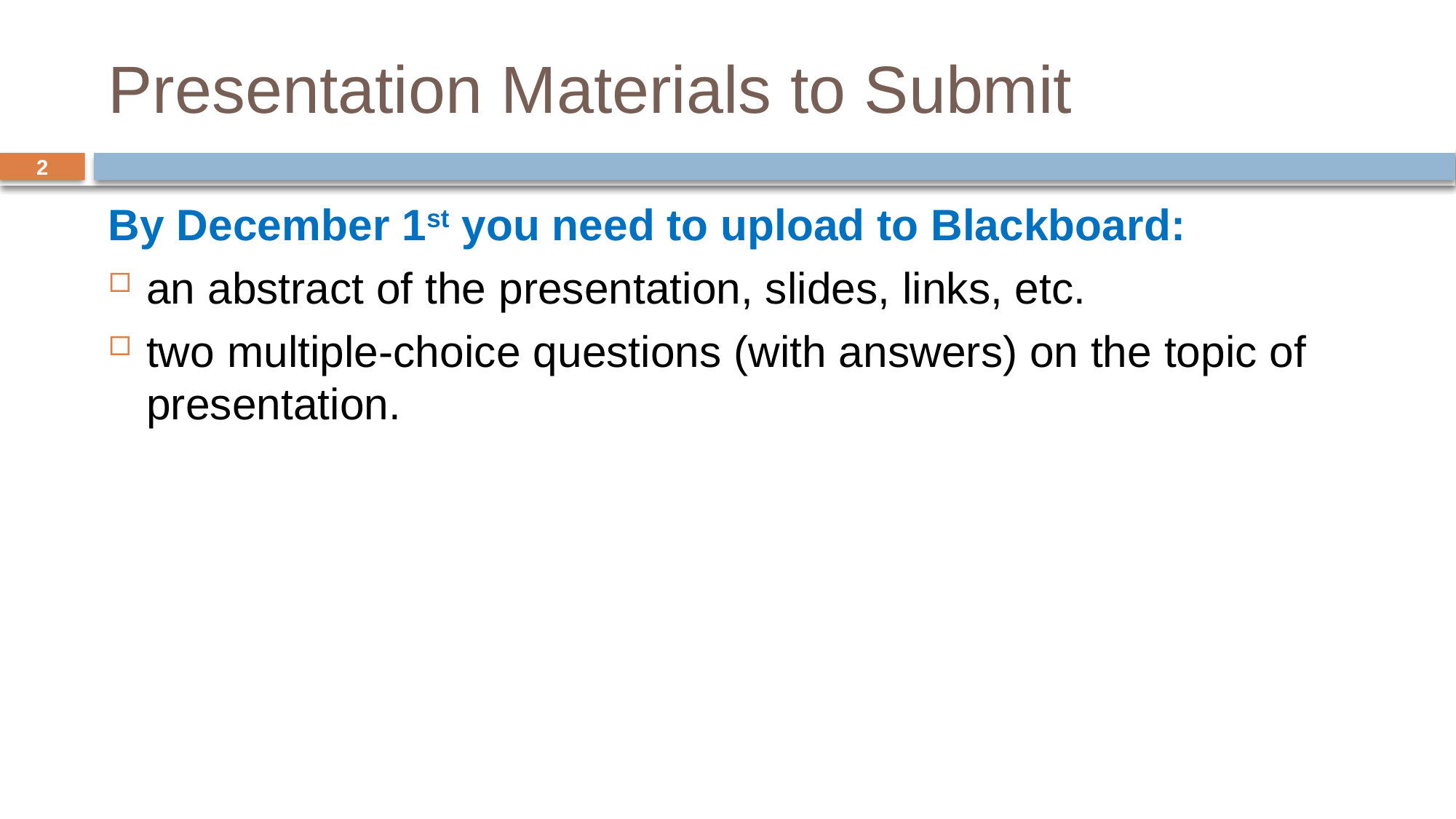

# Presentation Materials to Submit
2
By December 1st you need to upload to Blackboard:
an abstract of the presentation, slides, links, etc.
two multiple-choice questions (with answers) on the topic of presentation.